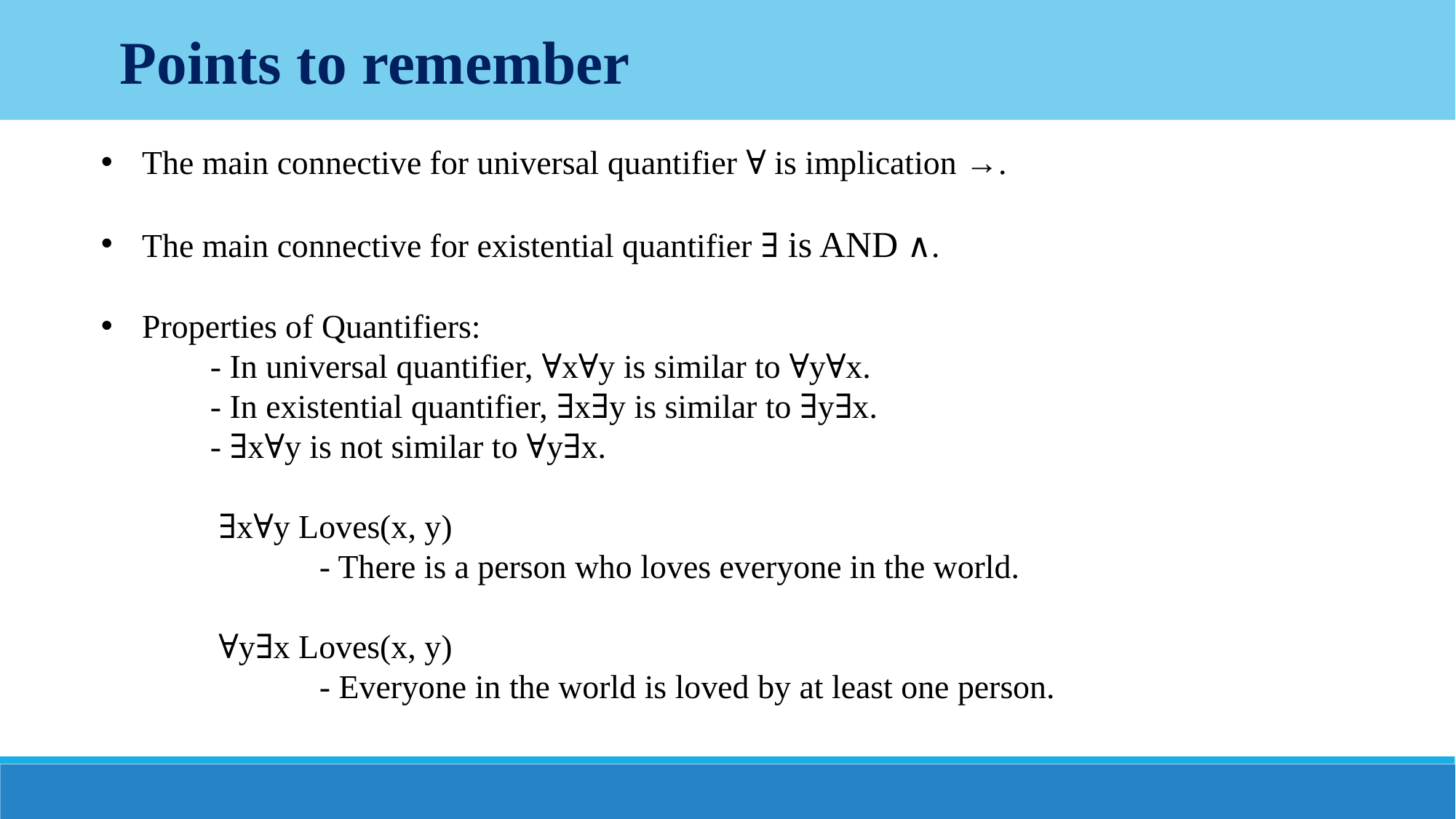

Points to remember

The main connective for universal quantifier ∀ is implication →.

The main connective for existential quantifier ∃ is AND ∧.

Properties of Quantifiers:
	- In universal quantifier, ∀x∀y is similar to ∀y∀x.
	- In existential quantifier, ∃x∃y is similar to ∃y∃x.
	- ∃x∀y is not similar to ∀y∃x.

	 ∃x∀y Loves(x, y)
		- There is a person who loves everyone in the world.

	 ∀y∃x Loves(x, y)
		- Everyone in the world is loved by at least one person.